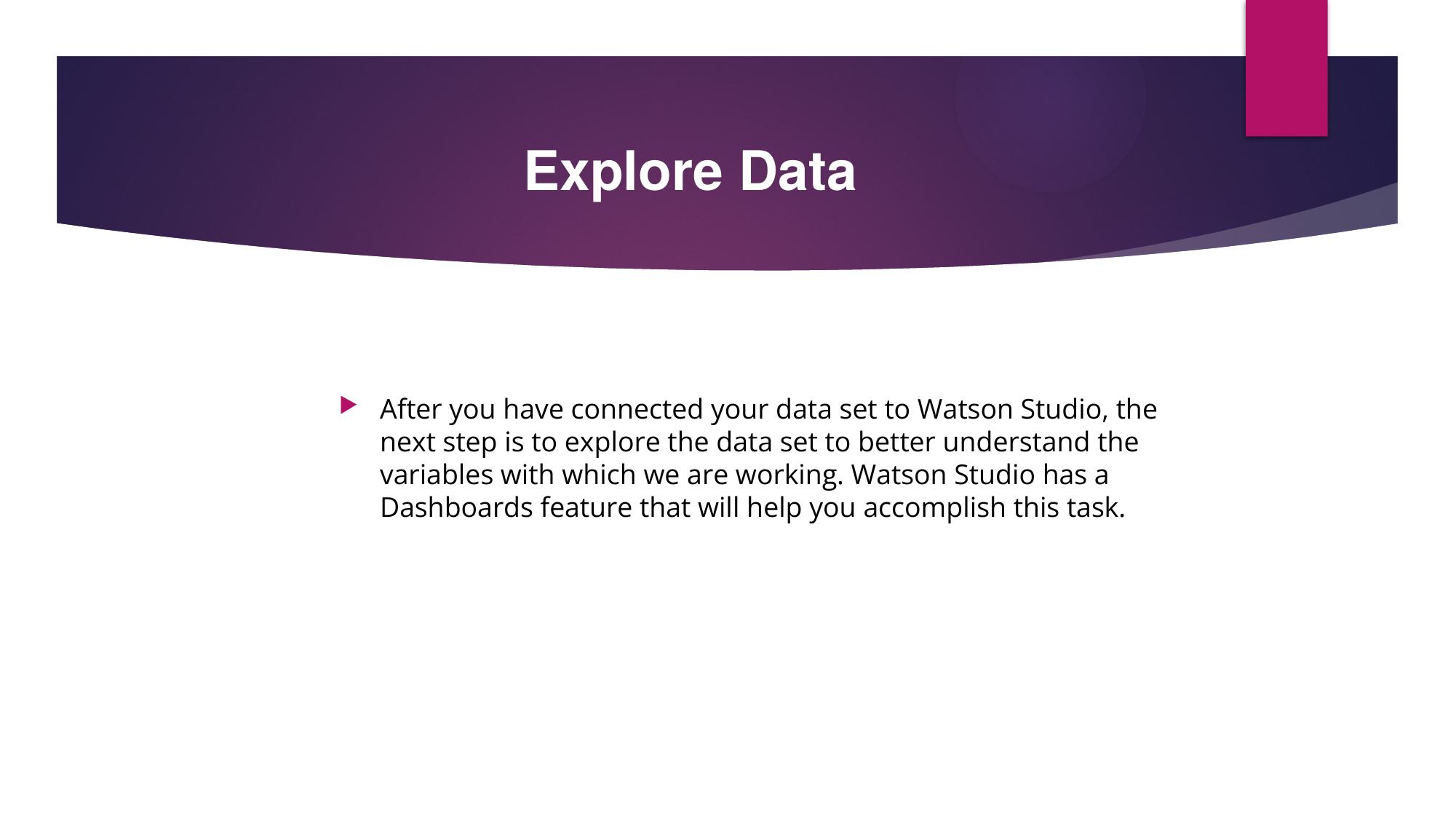

# Explore Data
After you have connected your data set to Watson Studio, the next step is to explore the data set to better understand the variables with which we are working. Watson Studio has a Dashboards feature that will help you accomplish this task.